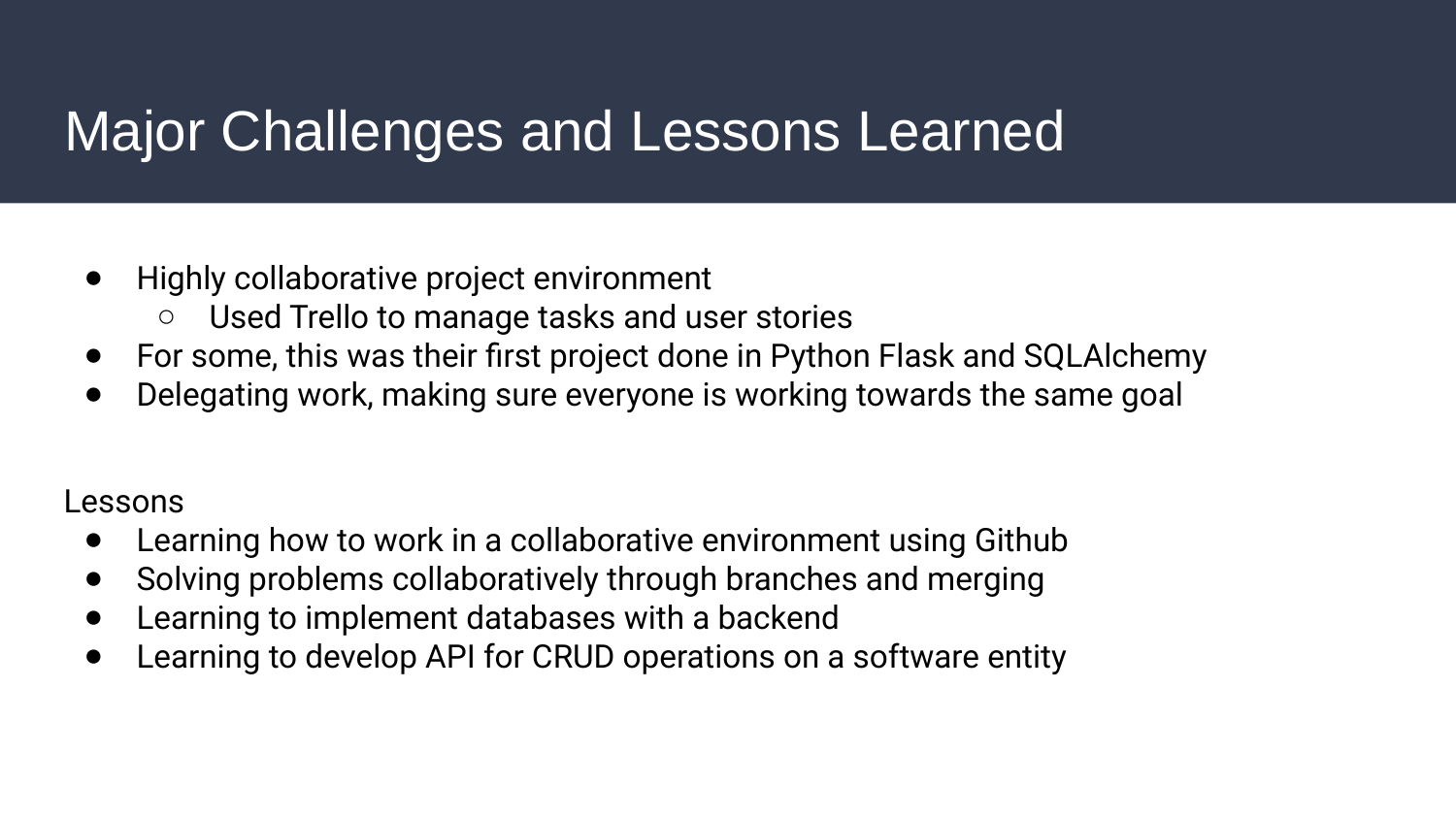

# Major Challenges and Lessons Learned
Highly collaborative project environment
Used Trello to manage tasks and user stories
For some, this was their first project done in Python Flask and SQLAlchemy
Delegating work, making sure everyone is working towards the same goal

Lessons
Learning how to work in a collaborative environment using Github
Solving problems collaboratively through branches and merging
Learning to implement databases with a backend
Learning to develop API for CRUD operations on a software entity